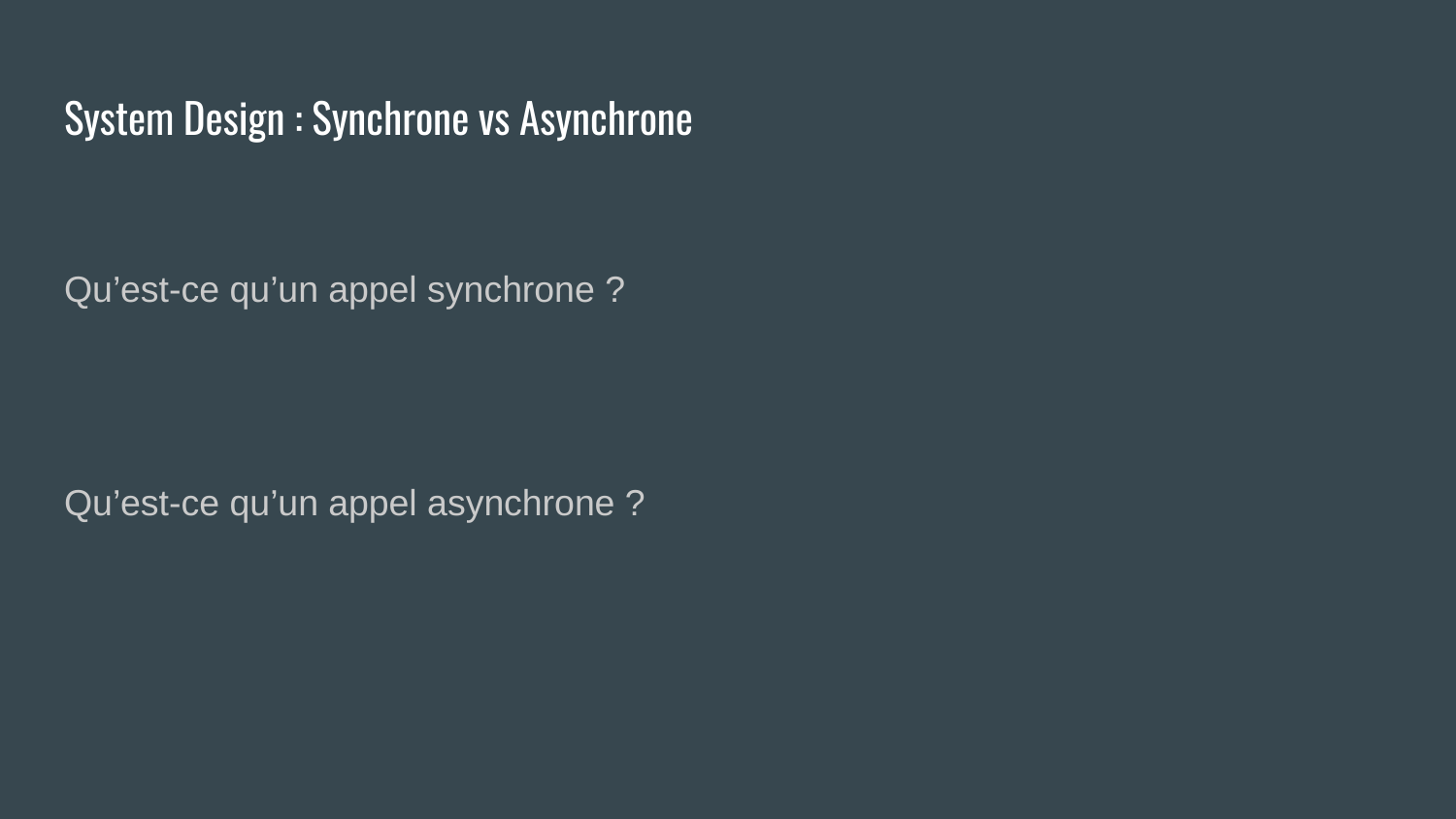

# System Design : Synchrone vs Asynchrone

Qu’est-ce qu’un appel synchrone ?

Qu’est-ce qu’un appel asynchrone ?